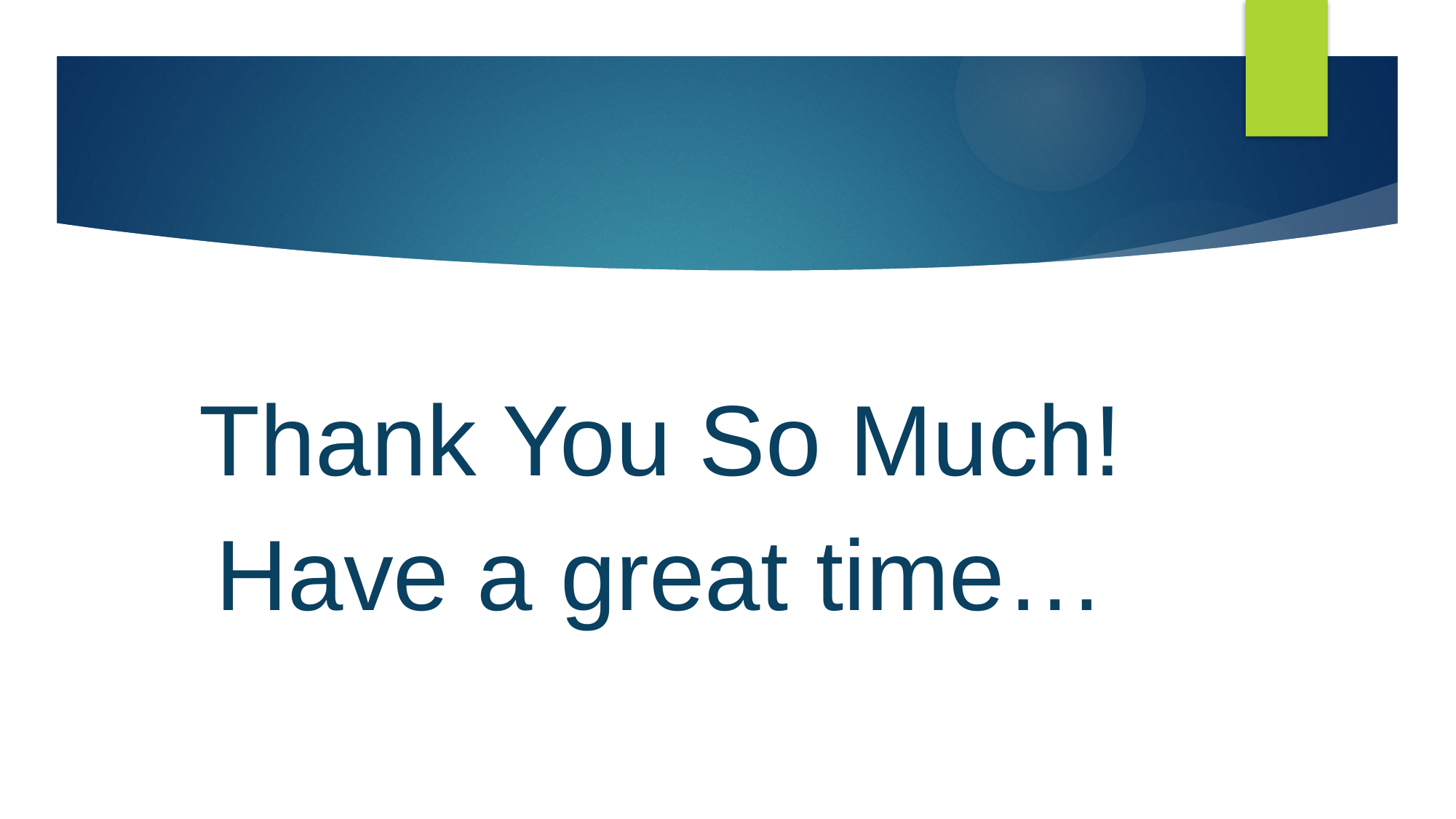

#
Thank You So Much!
Have a great time…